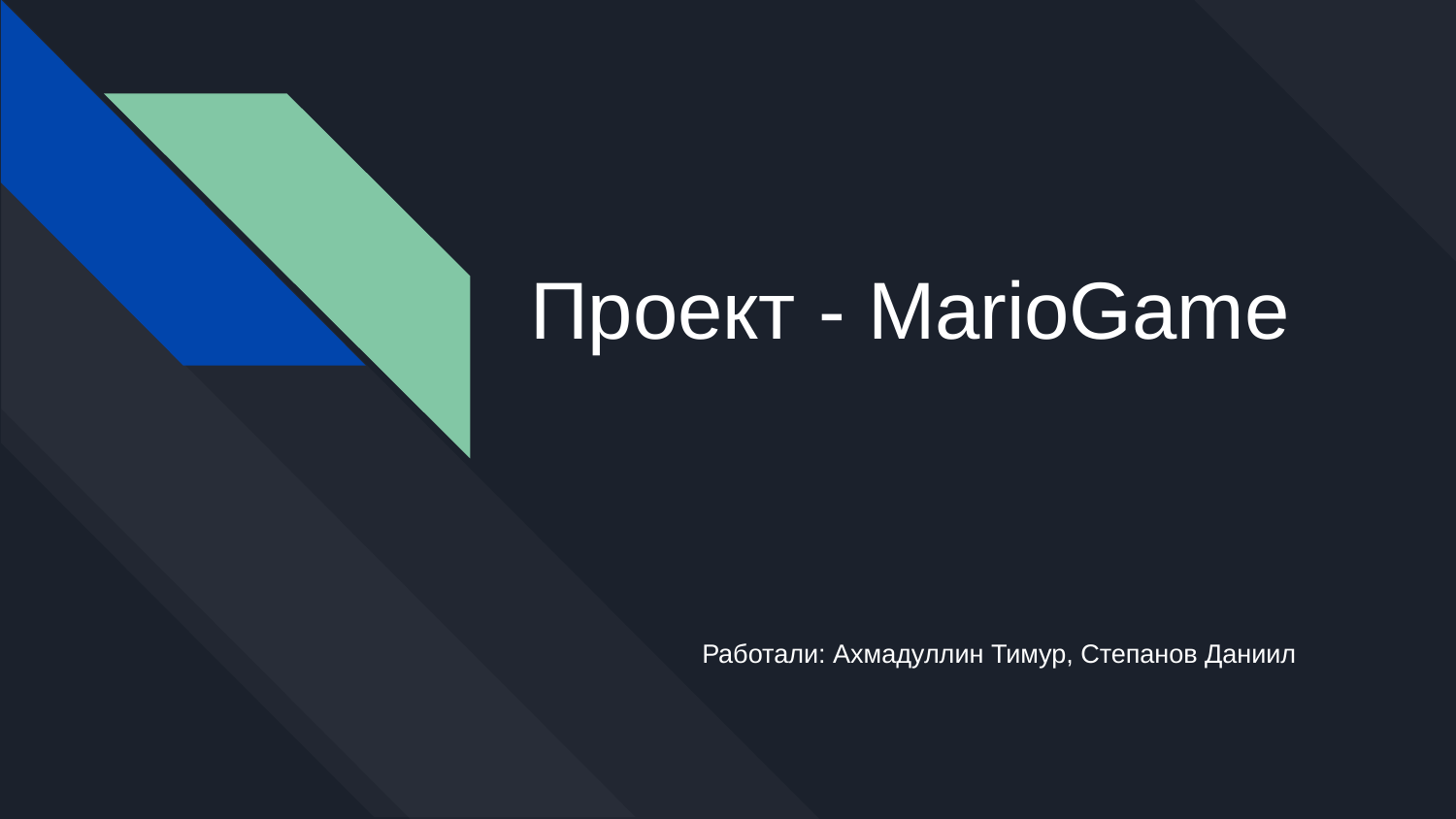

# Проект - MarioGame
Работали: Ахмадуллин Тимур, Степанов Даниил